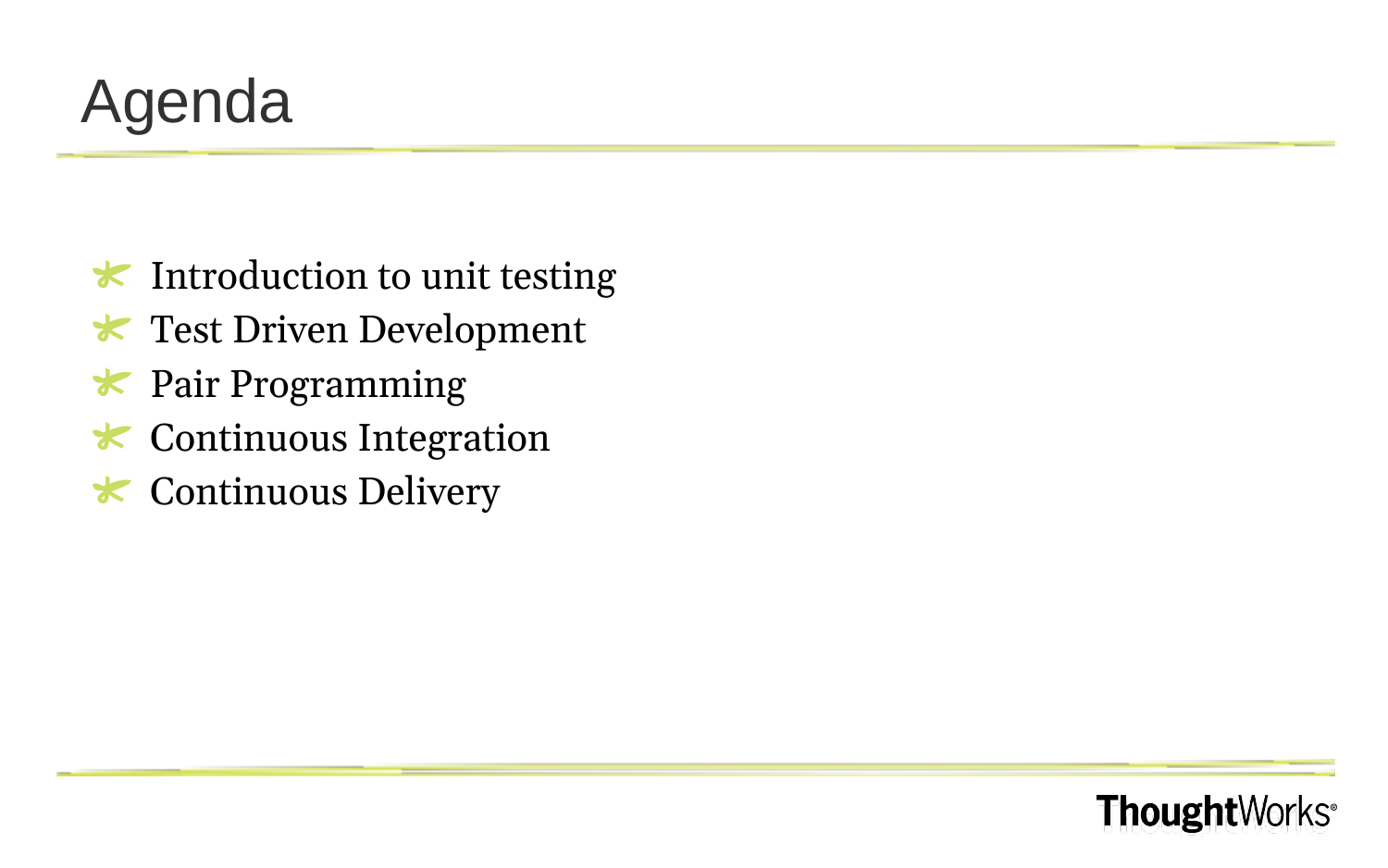

# Agenda
Introduction to unit testing
Test Driven Development
Pair Programming
Continuous Integration
Continuous Delivery